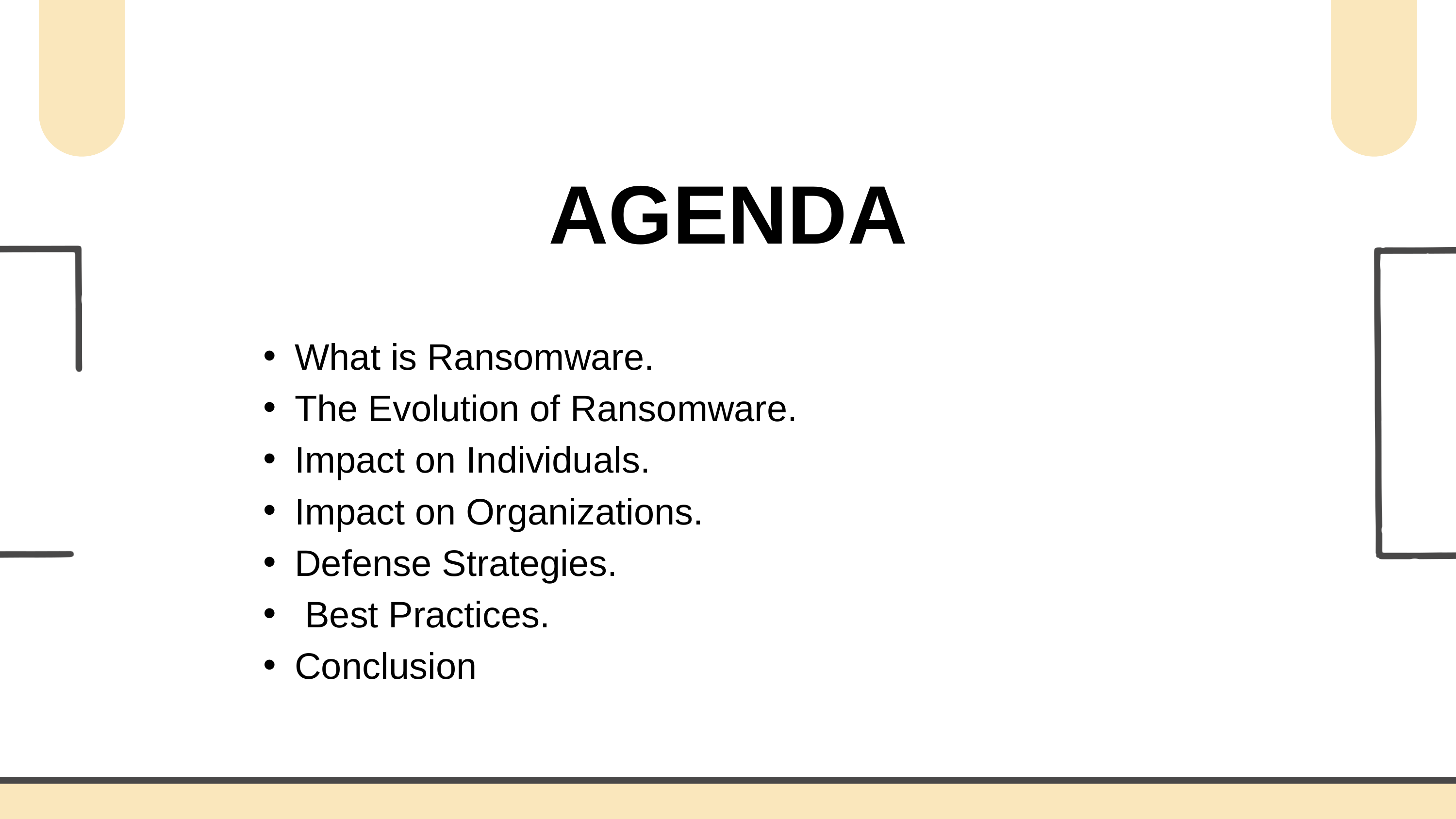

AGENDA

What is Ransomware.
The Evolution of Ransomware.
Impact on Individuals.
Impact on Organizations.
Defense Strategies.
 Best Practices.
Conclusion